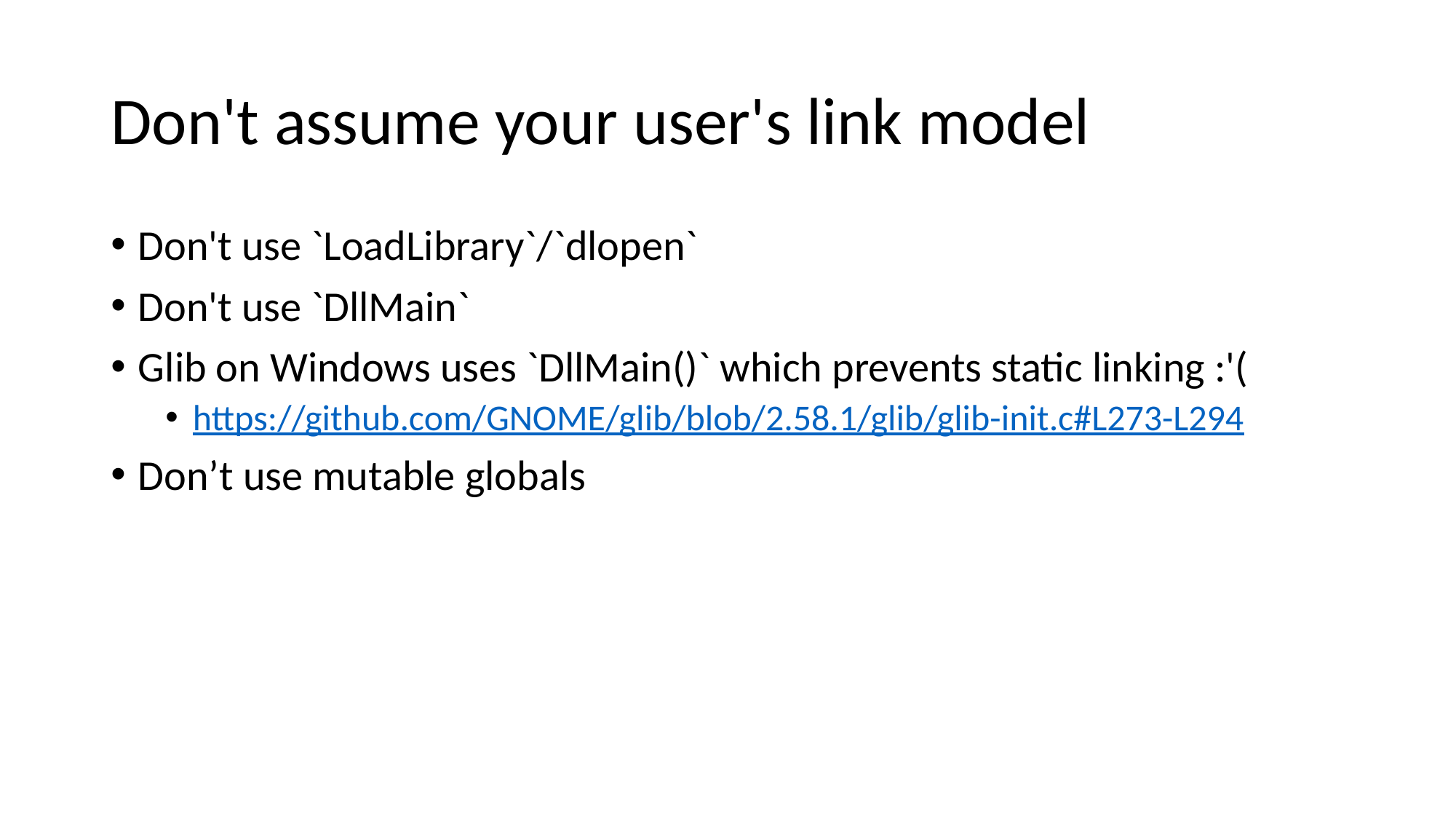

# Don't assume your user's link model​
Don't use `LoadLibrary​`/`dlopen`
Don't use `DllMain​`
Glib on Windows uses `DllMain()` which prevents static linking :'(
https://github.com/GNOME/glib/blob/2.58.1/glib/glib-init.c#L273-L294
Don’t use mutable globals